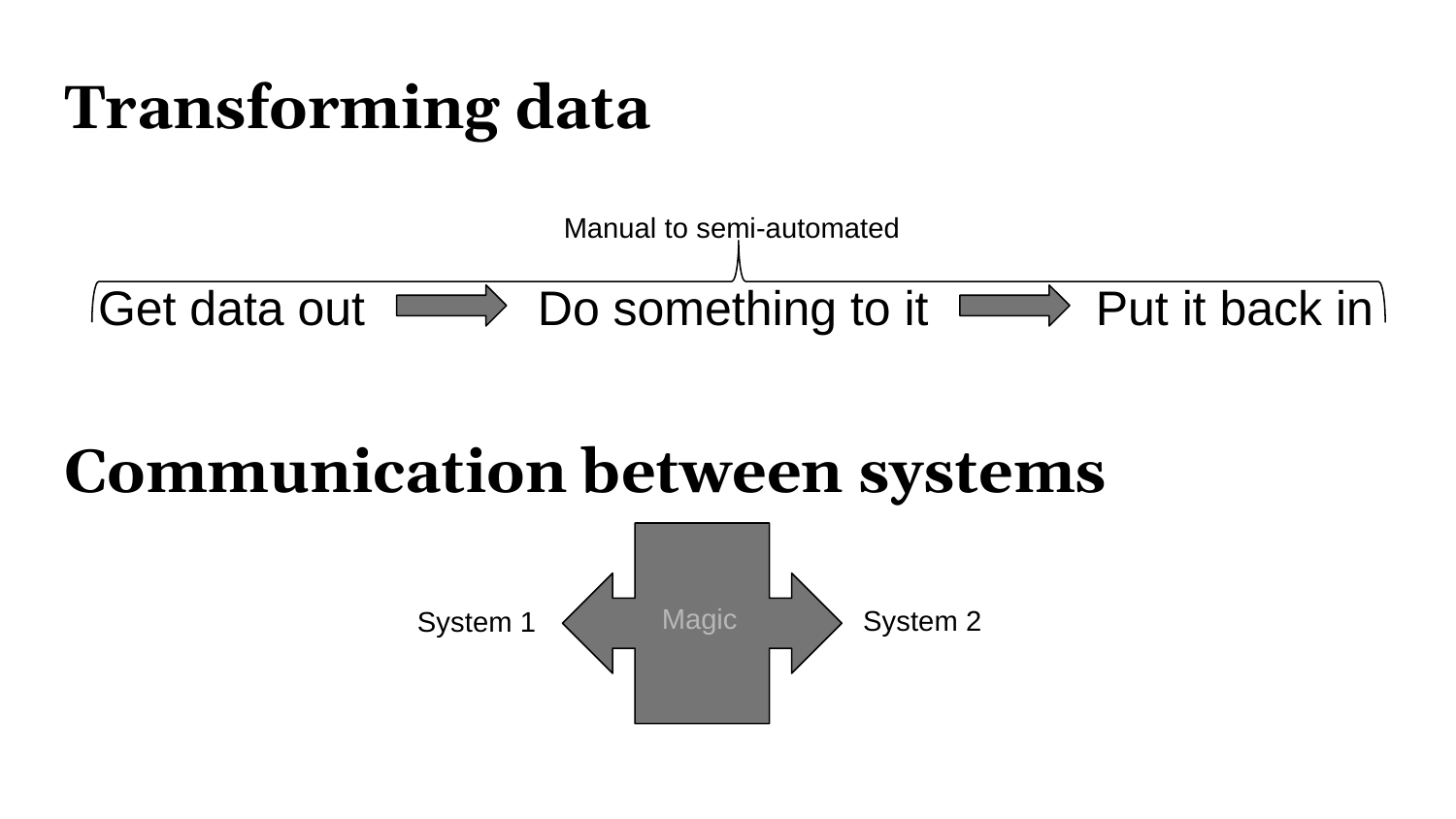

# Transforming data
Manual to semi-automated
Get data out
Do something to it
Put it back in

Communication between systems

Magic
System 2
System 1